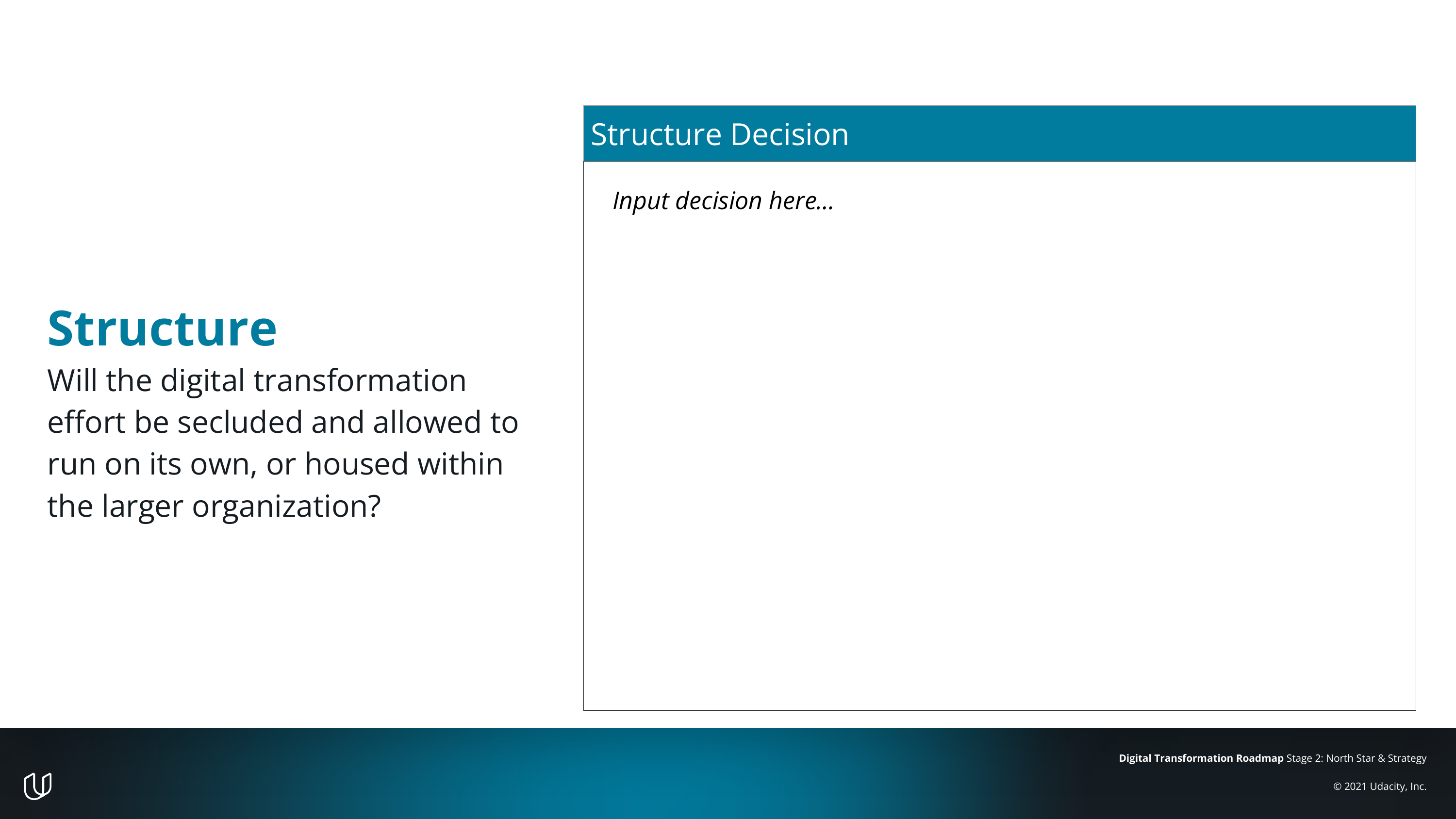

Structure
Will the digital transformation effort be secluded and allowed to run on its own, or housed within the larger organization?
| Structure Decision |
| --- |
| Input decision here… |